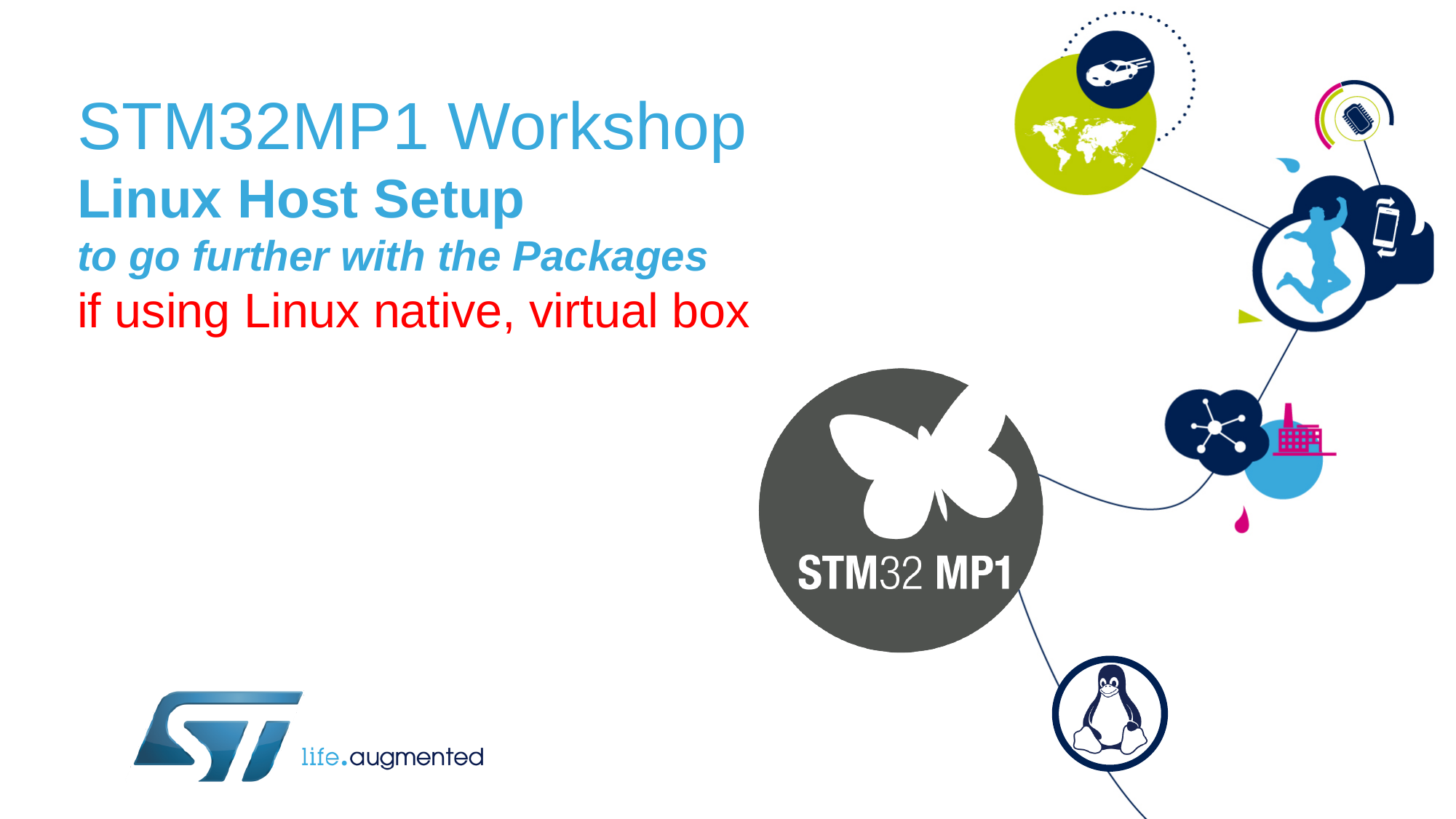

# STM32MP1 Workshop Linux Host Setup to go further with the Packages if using Linux native, virtual box